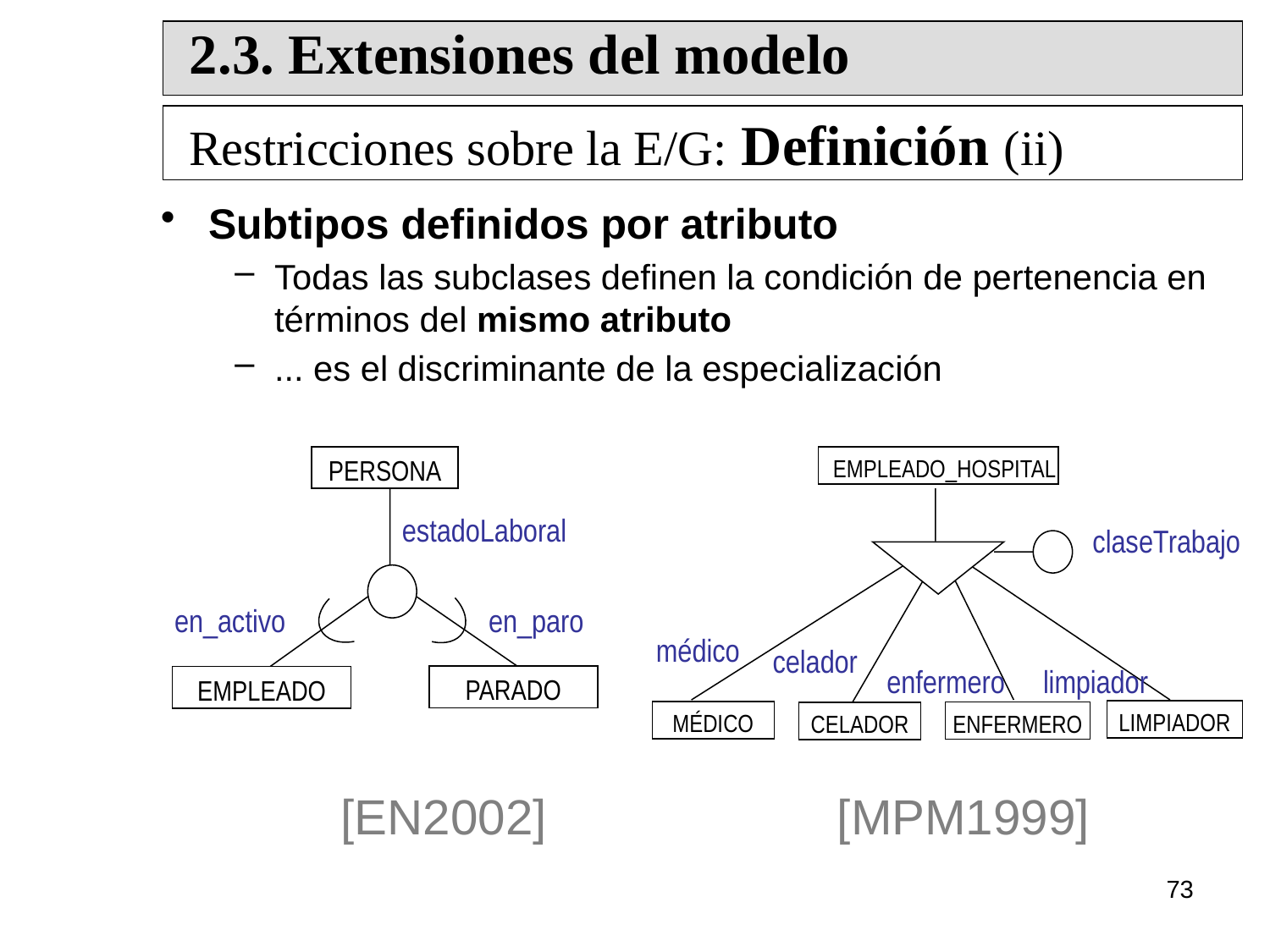

2.3. Extensiones del modelo
Restricciones sobre la E/G: Definición (ii)
Subtipos definidos por atributo
Todas las subclases definen la condición de pertenencia en términos del mismo atributo
... es el discriminante de la especialización
PERSONA
EMPLEADO_HOSPITAL

estadoLaboral
claseTrabajo

en_activo
en_paro

médico
celador
enfermero
limpiador
PARADO
EMPLEADO
LIMPIADOR
MÉDICO
ENFERMERO
CELADOR
[EN2002]
[MPM1999]
73